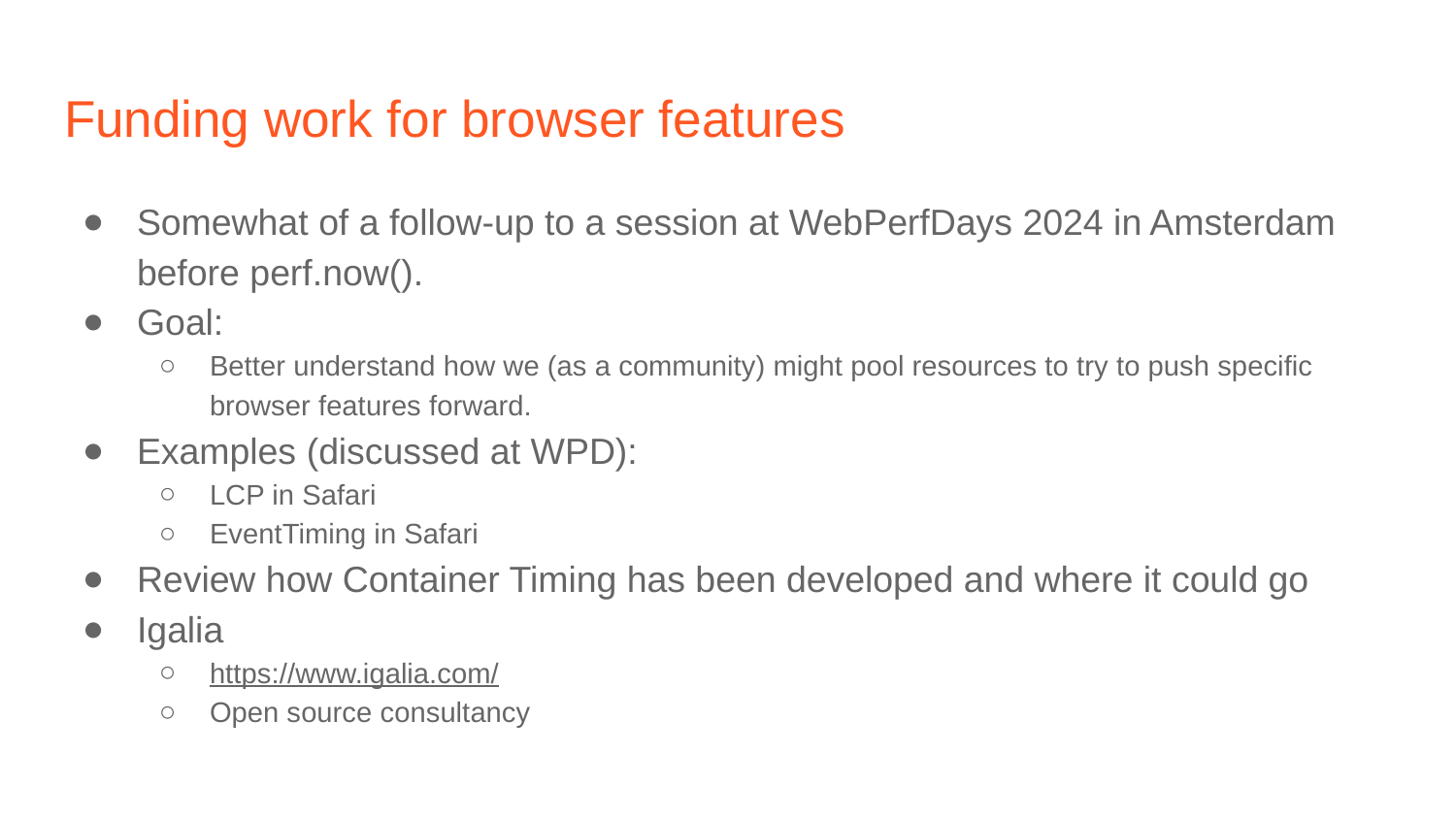

# Funding work for browser features
Somewhat of a follow-up to a session at WebPerfDays 2024 in Amsterdam before perf.now().
Goal:
Better understand how we (as a community) might pool resources to try to push specific browser features forward.
Examples (discussed at WPD):
LCP in Safari
EventTiming in Safari
Review how Container Timing has been developed and where it could go
Igalia
https://www.igalia.com/
Open source consultancy